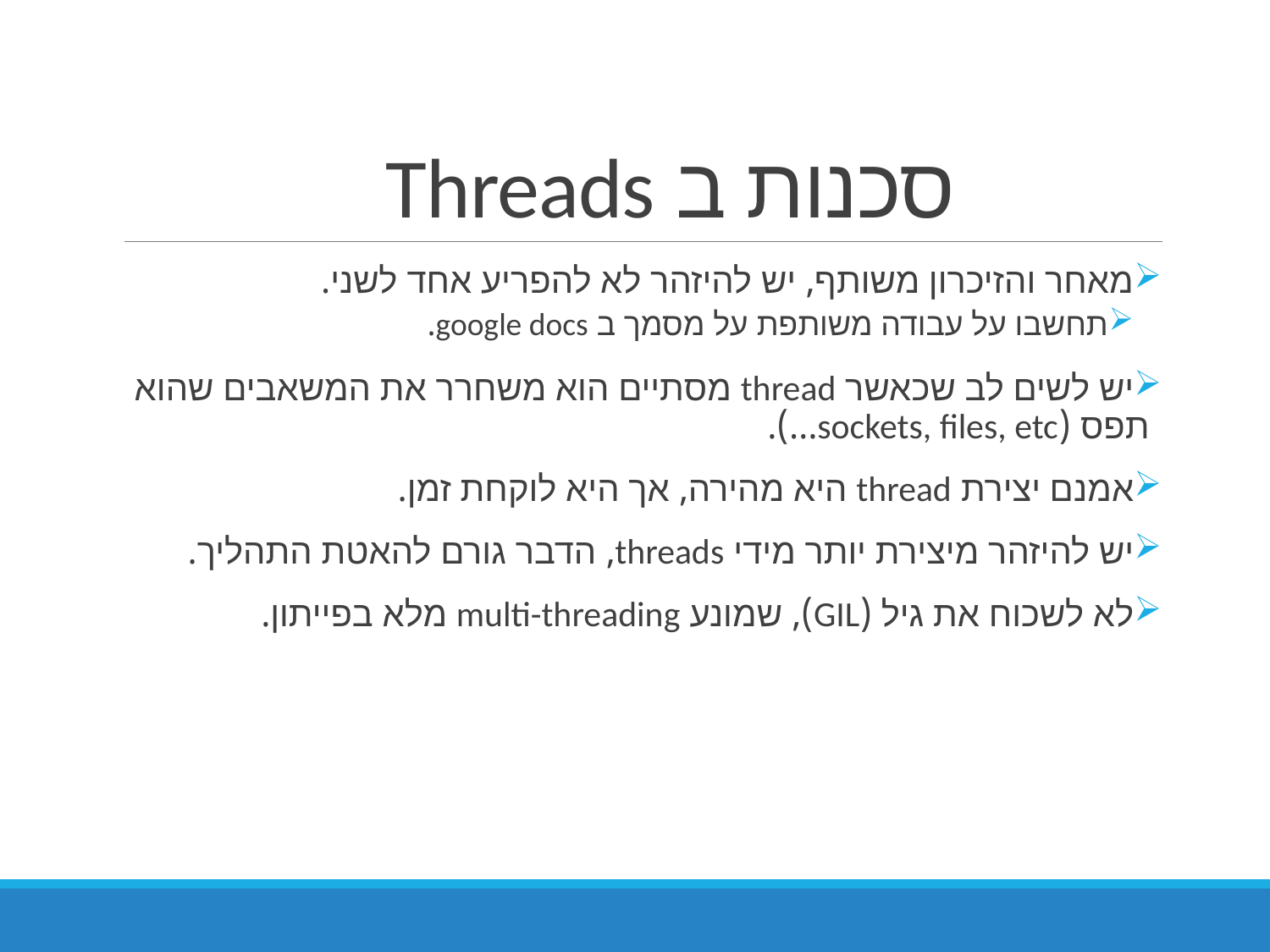

# סכנות ב Threads
מאחר והזיכרון משותף, יש להיזהר לא להפריע אחד לשני.
תחשבו על עבודה משותפת על מסמך ב google docs.
יש לשים לב שכאשר thread מסתיים הוא משחרר את המשאבים שהוא תפס (sockets, files, etc…).
אמנם יצירת thread היא מהירה, אך היא לוקחת זמן.
יש להיזהר מיצירת יותר מידי threads, הדבר גורם להאטת התהליך.
לא לשכוח את גיל (GIL), שמונע multi-threading מלא בפייתון.